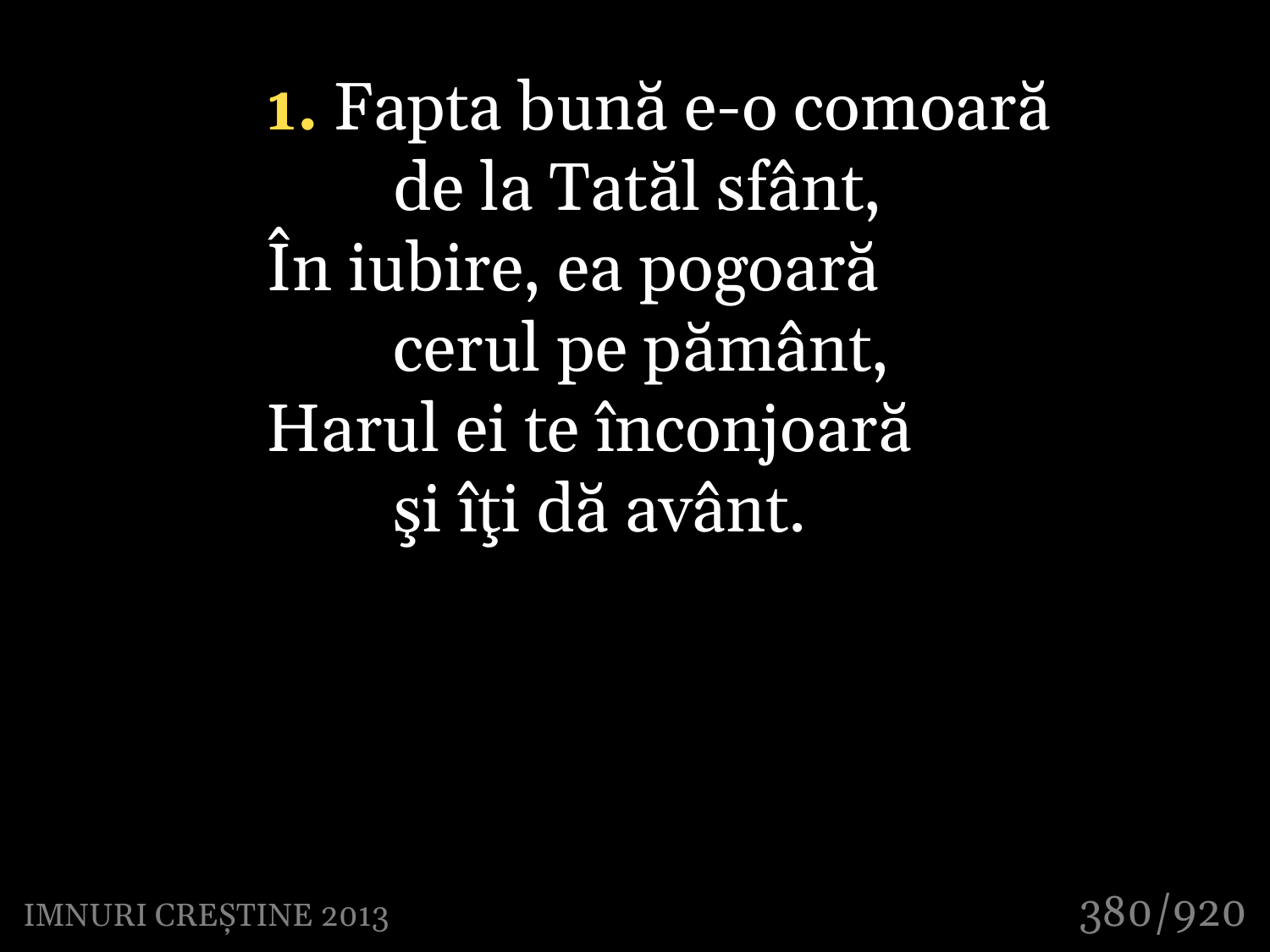

1. Fapta bună e-o comoară
	de la Tatăl sfânt,
În iubire, ea pogoară
	cerul pe pământ,
Harul ei te înconjoară
	şi îţi dă avânt.
380/920
IMNURI CREȘTINE 2013